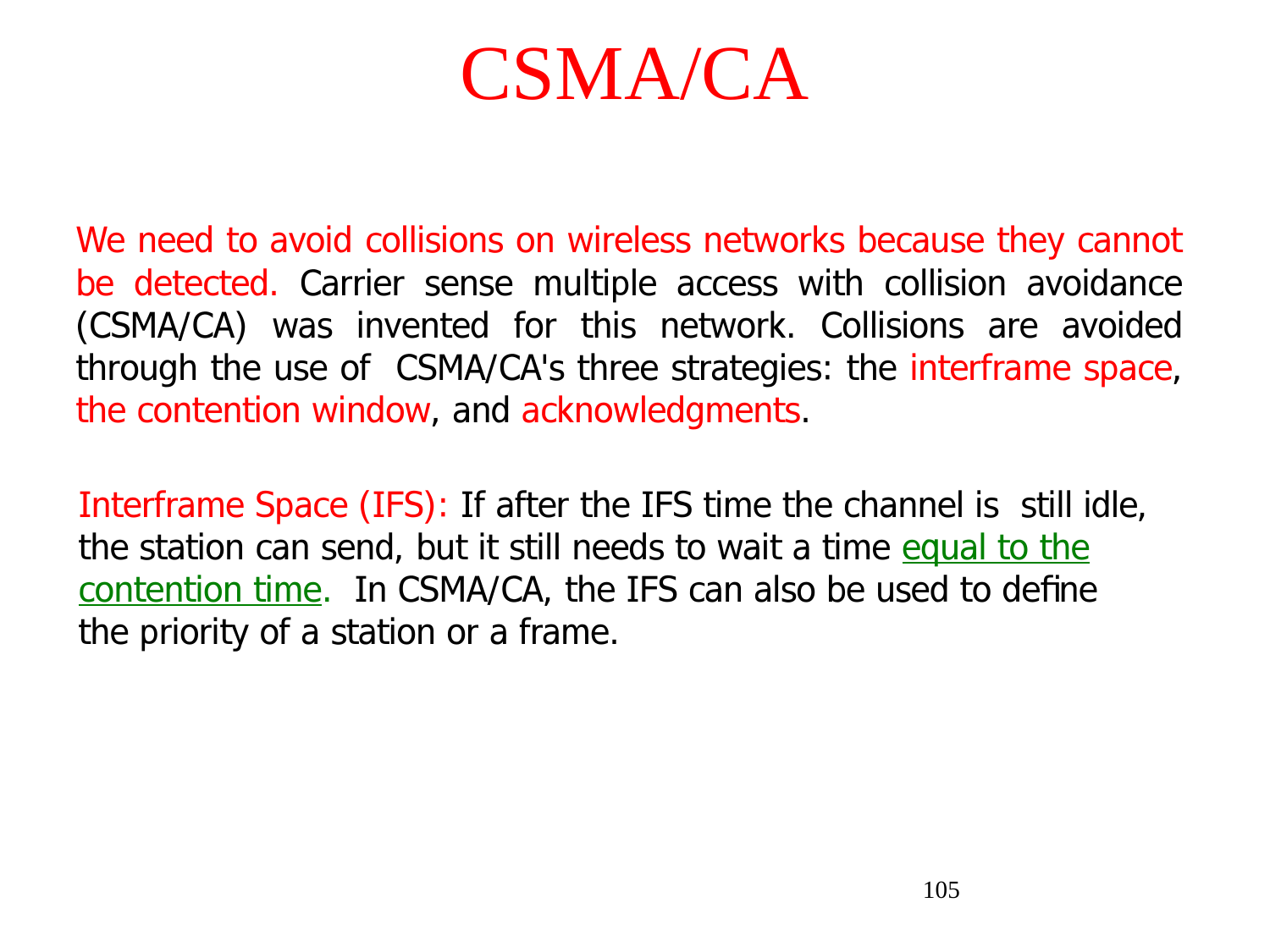

# CSMA/CA
We need to avoid collisions on wireless networks because they cannot be detected. Carrier sense multiple access with collision avoidance (CSMA/CA) was invented for this network. Collisions are avoided through the use of  CSMA/CA's three strategies: the interframe space, the contention window, and acknowledgments.
Interframe Space (IFS): If after the IFS time the channel is  still idle, the station can send, but it still needs to wait a time equal to the contention time.  In CSMA/CA, the IFS can also be used to define
the priority of a station or a frame.
105